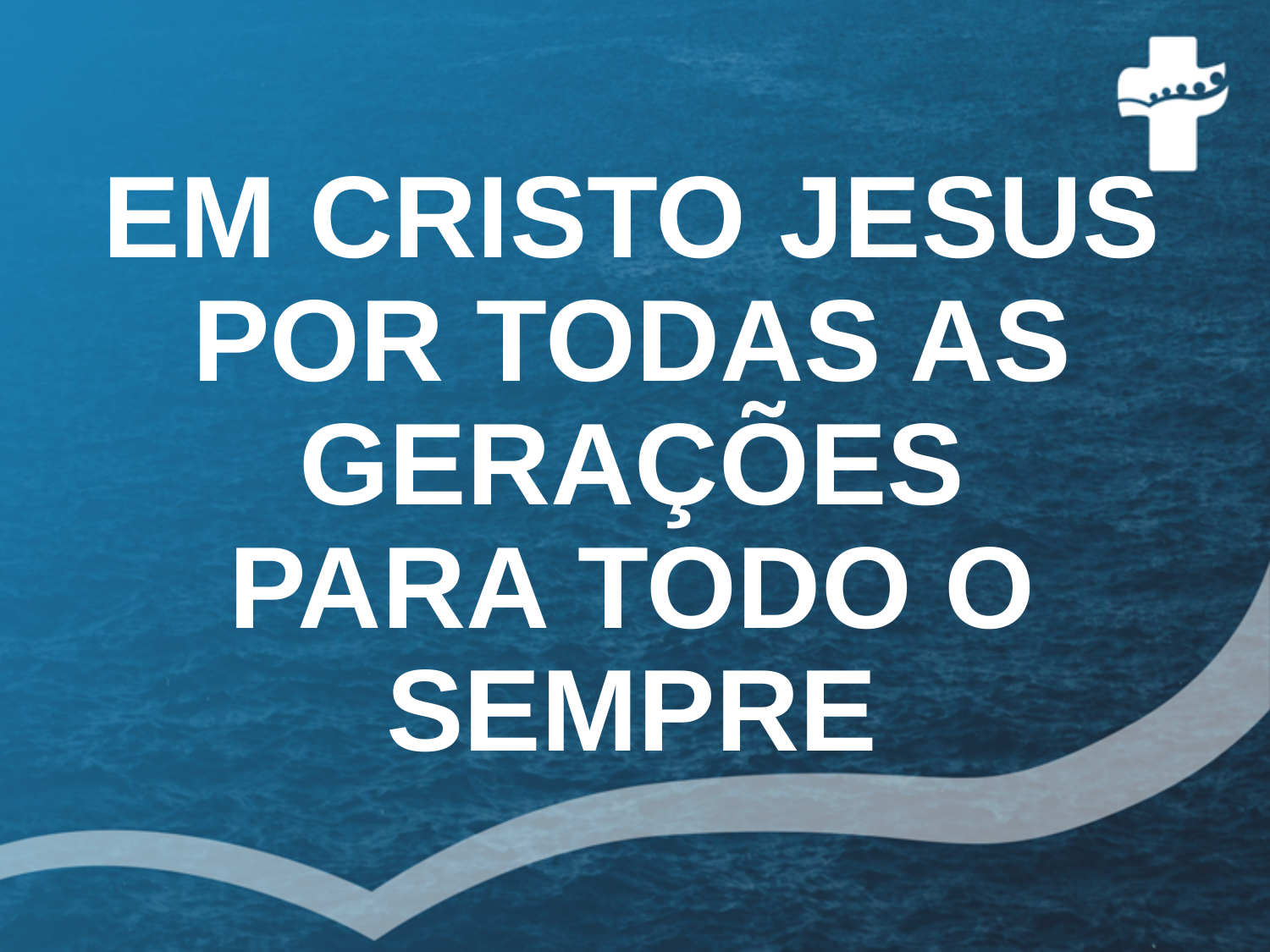

EM CRISTO JESUS
POR TODAS AS GERAÇÕES
PARA TODO O SEMPRE